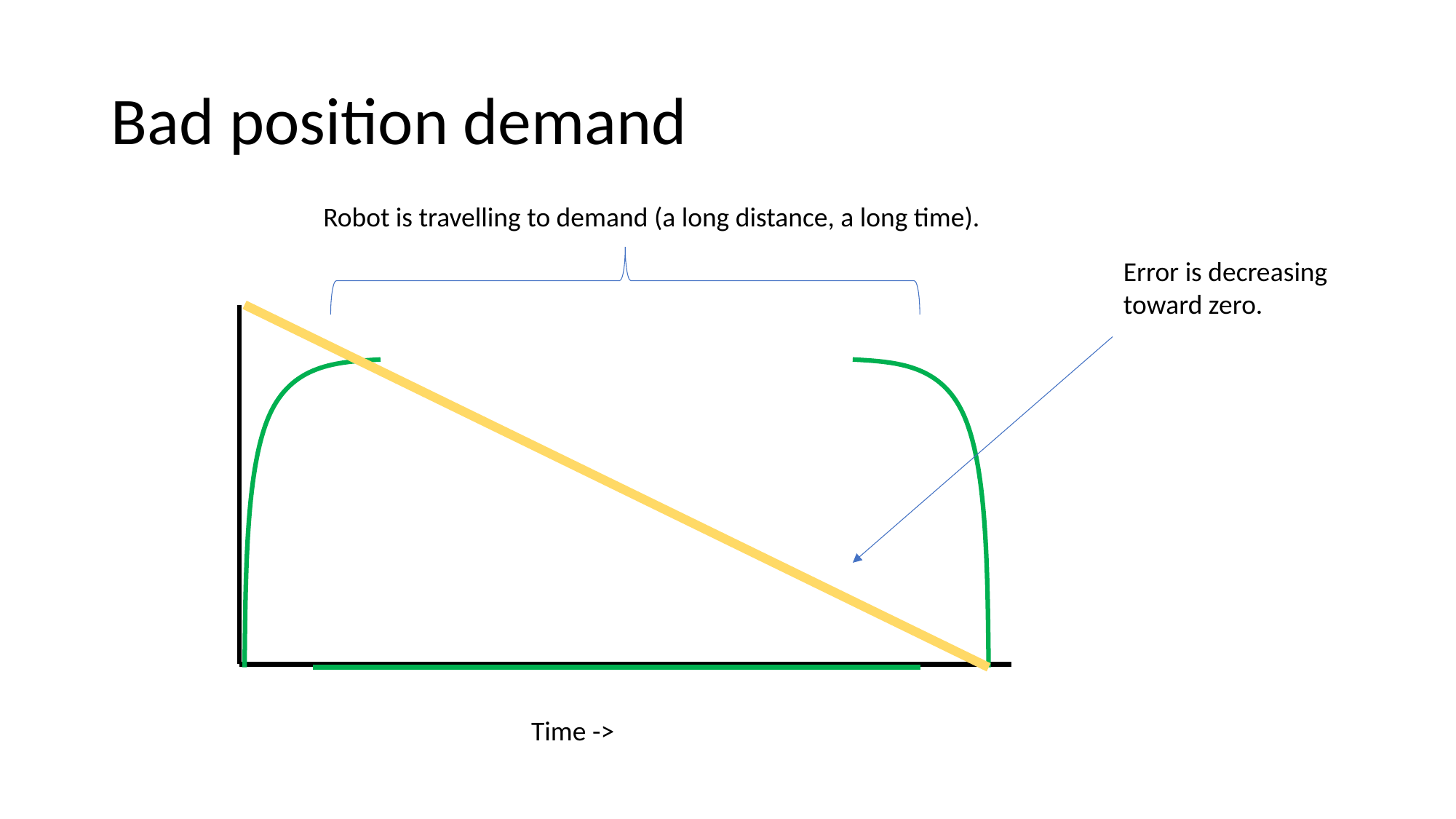

# Bad position demand
Robot is travelling to demand (a long distance, a long time).
Error is decreasing toward zero.

Time ->